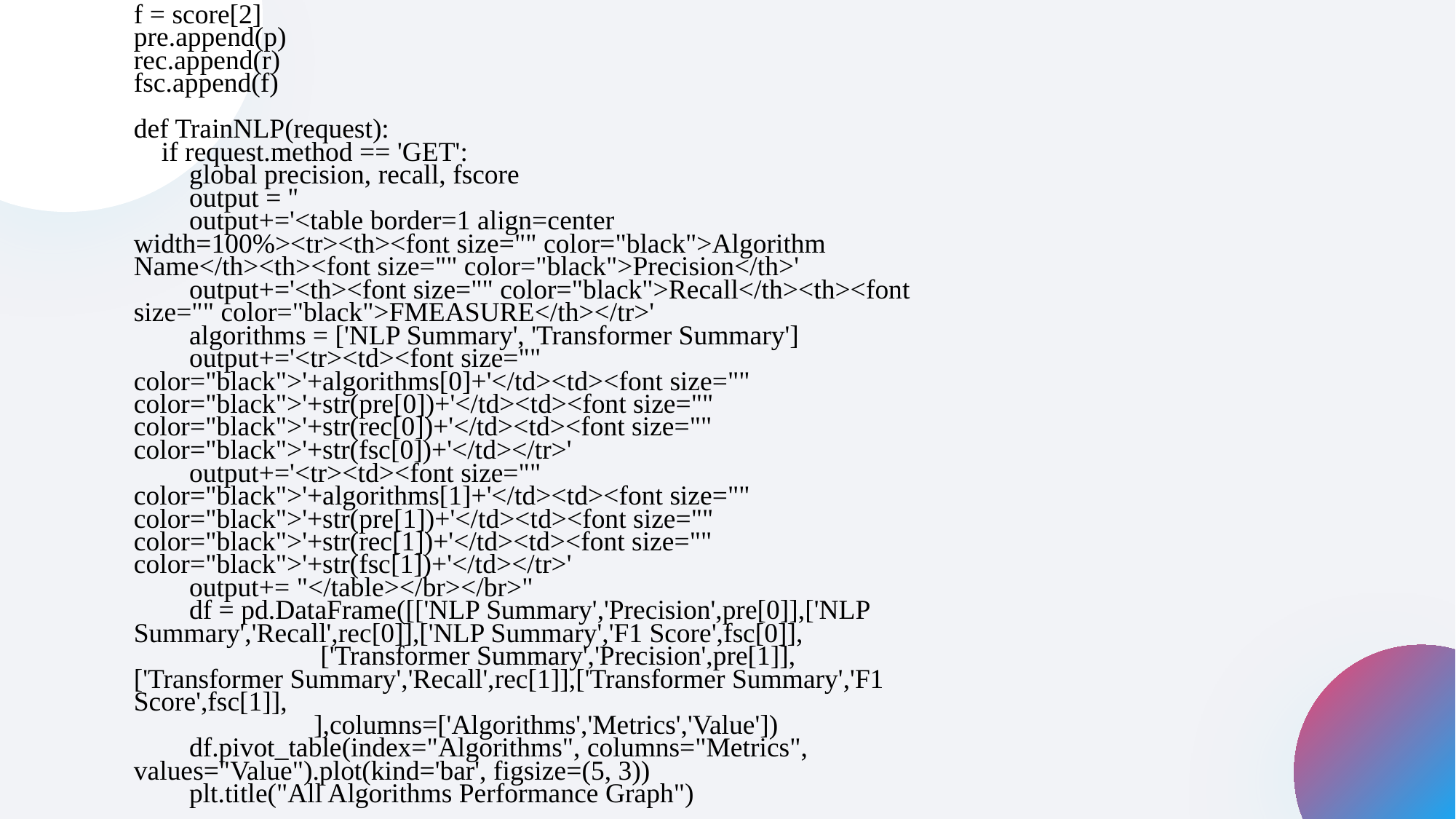

f = score[2]
pre.append(p)
rec.append(r)
fsc.append(f)

def TrainNLP(request):
    if request.method == 'GET':
        global precision, recall, fscore
        output = ''
        output+='<table border=1 align=center width=100%><tr><th><font size="" color="black">Algorithm Name</th><th><font size="" color="black">Precision</th>'
        output+='<th><font size="" color="black">Recall</th><th><font size="" color="black">FMEASURE</th></tr>'
        algorithms = ['NLP Summary', 'Transformer Summary']
        output+='<tr><td><font size="" color="black">'+algorithms[0]+'</td><td><font size="" color="black">'+str(pre[0])+'</td><td><font size="" color="black">'+str(rec[0])+'</td><td><font size="" color="black">'+str(fsc[0])+'</td></tr>'
        output+='<tr><td><font size="" color="black">'+algorithms[1]+'</td><td><font size="" color="black">'+str(pre[1])+'</td><td><font size="" color="black">'+str(rec[1])+'</td><td><font size="" color="black">'+str(fsc[1])+'</td></tr>'
        output+= "</table></br></br>"
        df = pd.DataFrame([['NLP Summary','Precision',pre[0]],['NLP Summary','Recall',rec[0]],['NLP Summary','F1 Score',fsc[0]],
                           ['Transformer Summary','Precision',pre[1]],['Transformer Summary','Recall',rec[1]],['Transformer Summary','F1 Score',fsc[1]],
                          ],columns=['Algorithms','Metrics','Value'])
        df.pivot_table(index="Algorithms", columns="Metrics", values="Value").plot(kind='bar', figsize=(5, 3))
        plt.title("All Algorithms Performance Graph")